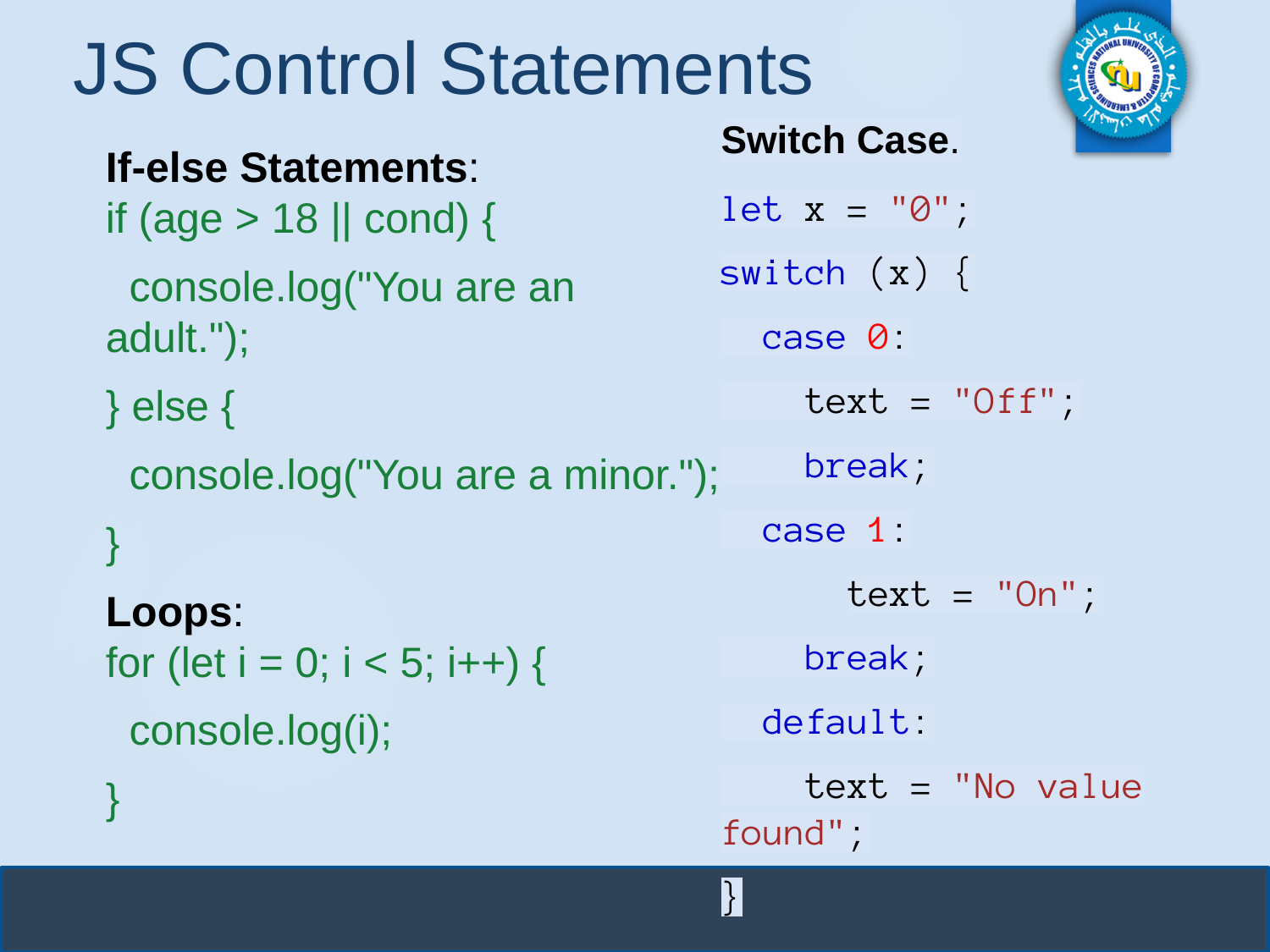

# JS Control Statements
Switch Case.
let x = "0";
switch (x) {
  case 0:
    text = "Off";
    break;
  case 1:
	text = "On";
    break;
  default:
    text = "No value found";
}
If-else Statements:
if (age > 18 || cond) {
  console.log("You are an adult.");
} else {
  console.log("You are a minor.");
}
Loops:
for (let i = 0; i < 5; i++) {
  console.log(i);
}